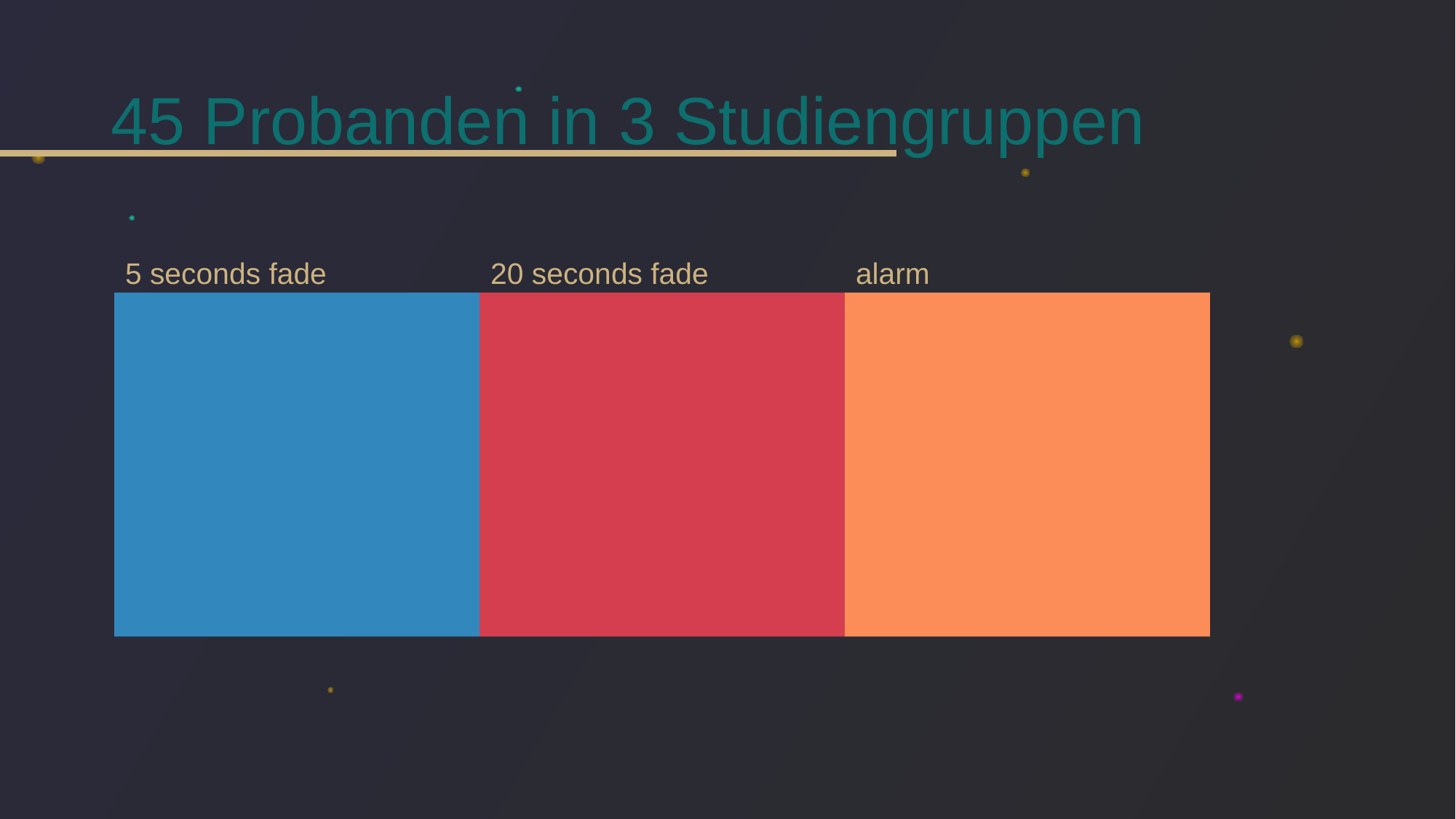

# 45 Probanden in 3 Studiengruppen
5 seconds fade
20 seconds fade
alarm